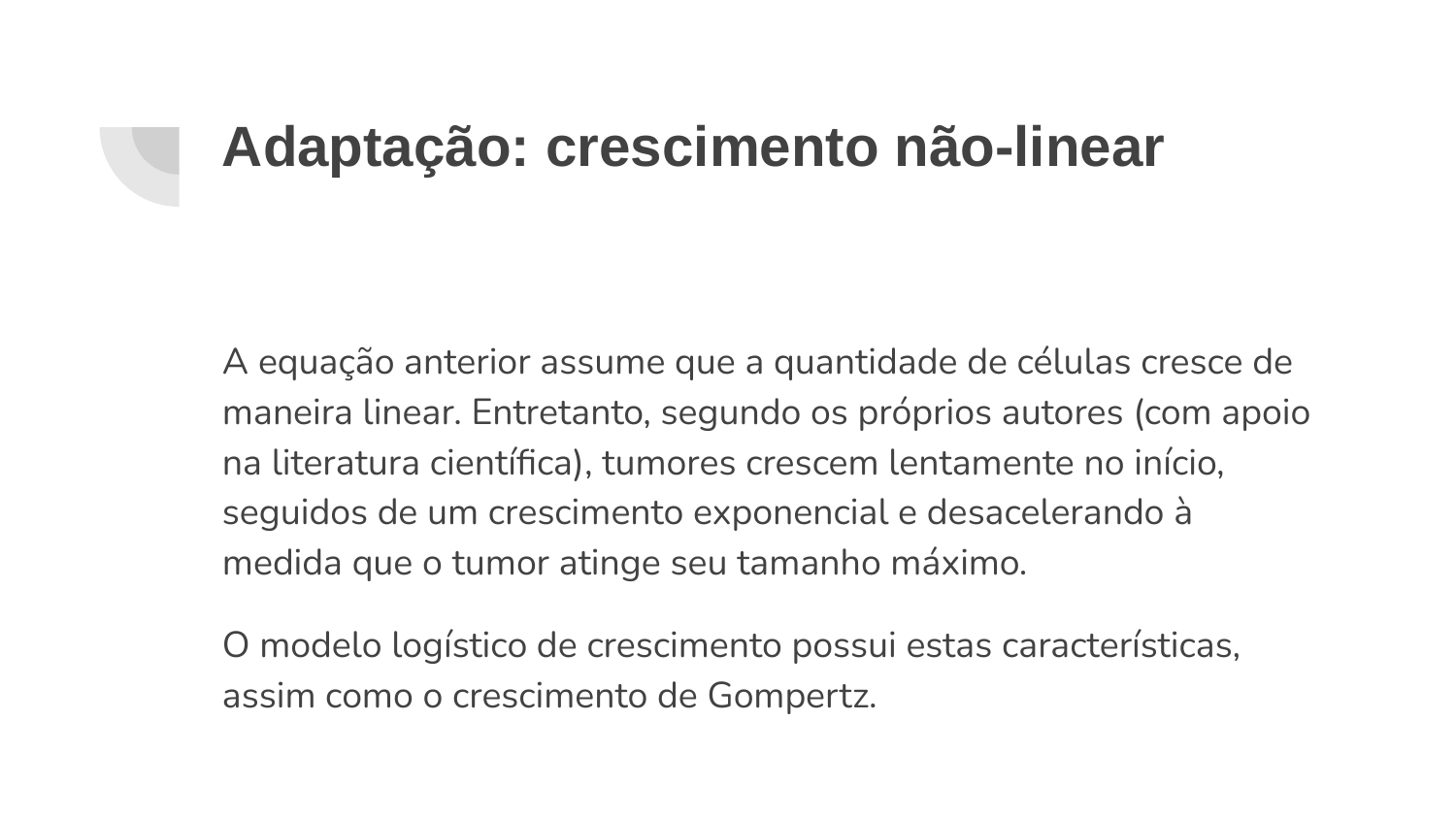

# Adaptação: crescimento não-linear
A equação anterior assume que a quantidade de células cresce de maneira linear. Entretanto, segundo os próprios autores (com apoio na literatura científica), tumores crescem lentamente no início, seguidos de um crescimento exponencial e desacelerando à medida que o tumor atinge seu tamanho máximo.
O modelo logístico de crescimento possui estas características, assim como o crescimento de Gompertz.